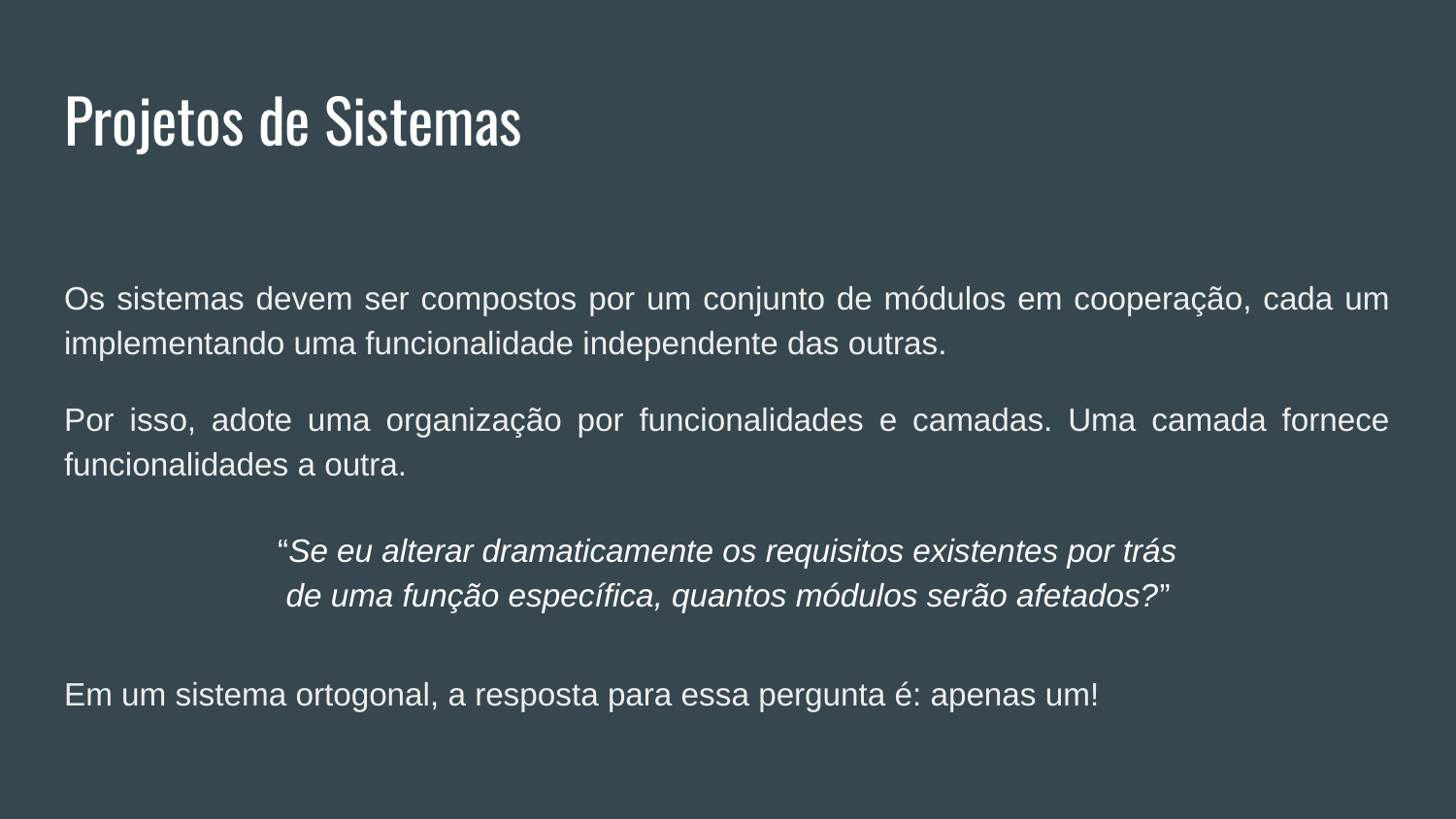

# Projetos de Sistemas
Os sistemas devem ser compostos por um conjunto de módulos em cooperação, cada um implementando uma funcionalidade independente das outras.
Por isso, adote uma organização por funcionalidades e camadas. Uma camada fornece funcionalidades a outra.

Em um sistema ortogonal, a resposta para essa pergunta é: apenas um!

“Se eu alterar dramaticamente os requisitos existentes por trás de uma função específica, quantos módulos serão afetados?”